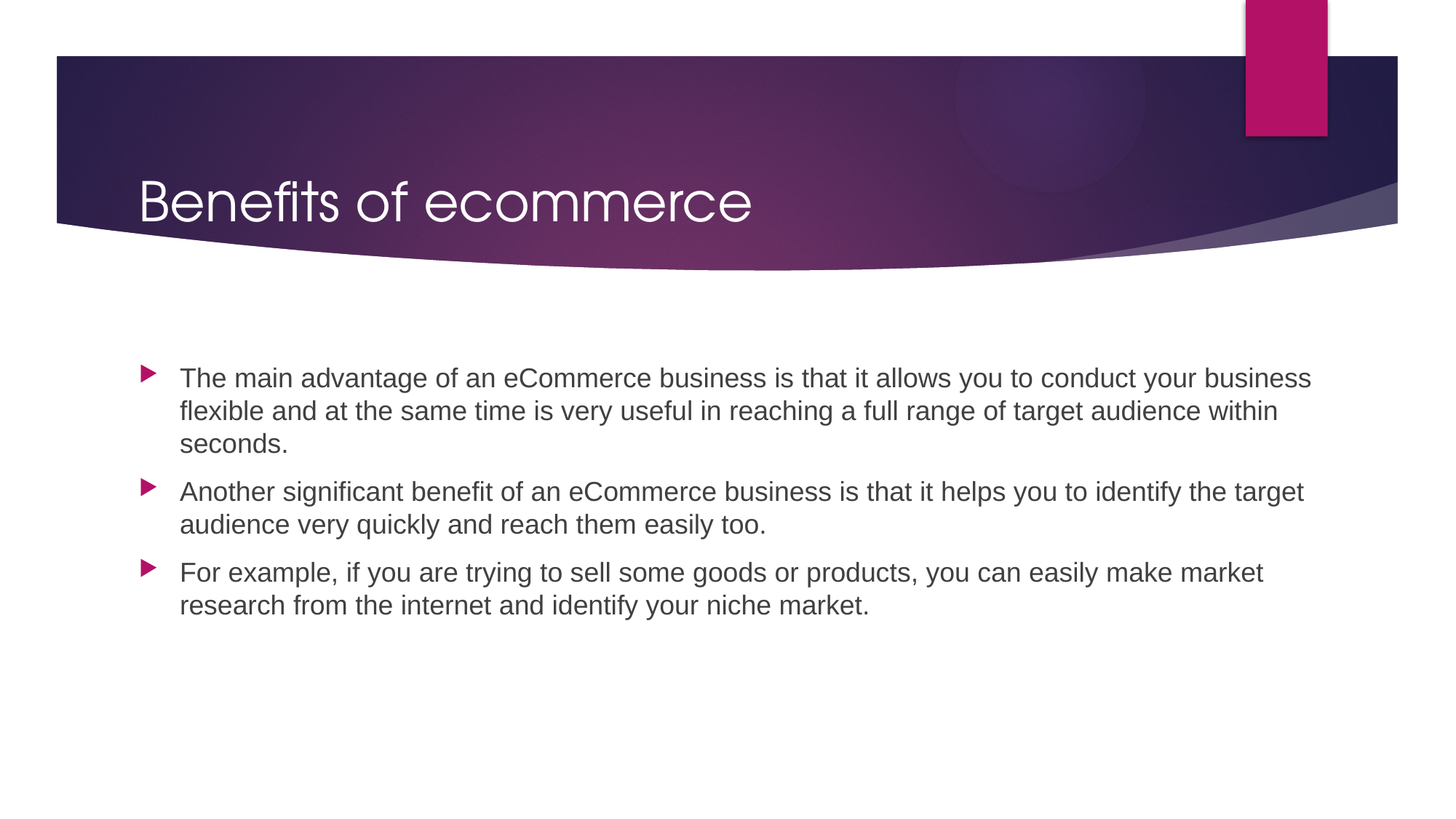

# Benefits of ecommerce
The main advantage of an eCommerce business is that it allows you to conduct your business flexible and at the same time is very useful in reaching a full range of target audience within seconds.
Another significant benefit of an eCommerce business is that it helps you to identify the target audience very quickly and reach them easily too.
For example, if you are trying to sell some goods or products, you can easily make market research from the internet and identify your niche market.